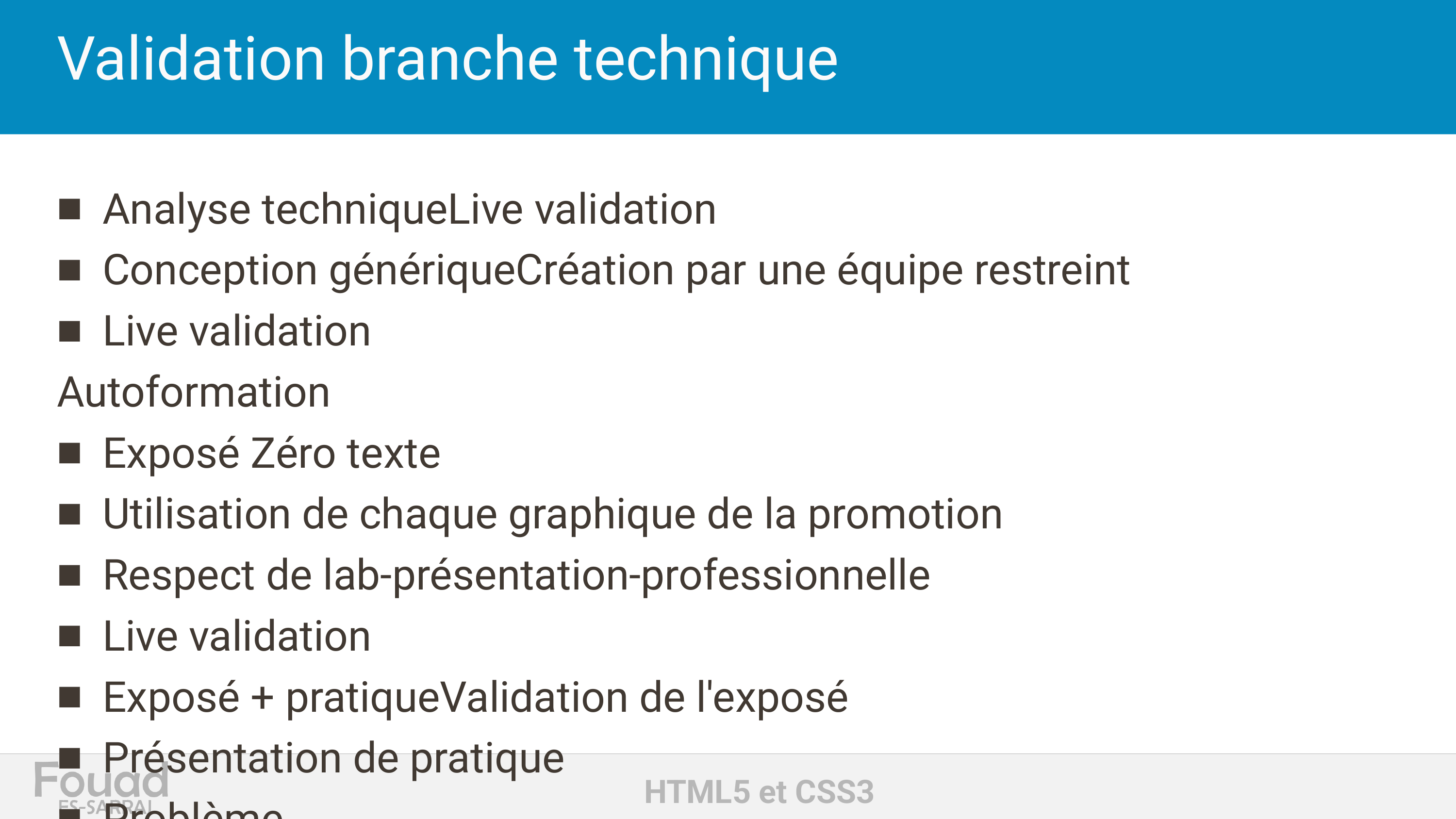

# Validation branche technique
Analyse techniqueLive validation
Conception génériqueCréation par une équipe restreint
Live validation
Autoformation
Exposé Zéro texte
Utilisation de chaque graphique de la promotion
Respect de lab-présentation-professionnelle
Live validation
Exposé + pratiqueValidation de l'exposé
Présentation de pratique
Problème
Travail à faire
Solution en schéma
Exécution de solution
Explication par un live coding
Suivi la réalisation de pratique par les membres
AutoformationPlan de l'autoformation
Organisation des chapitre en partie
Chaque partie est valide par un lab de validation
Gestion individuel d'avancement
Tableau de board de suivi d'avancement de tous les membres
Live coding pour aider les retardataire
Réalisation réalisation de lab de validation de chaque partie de formation
labReadme.md Travail à faire
Critère de validation
Critère de performance
Références
Code source
PrésentationBesoin
Analyse
Conception
Réalisation